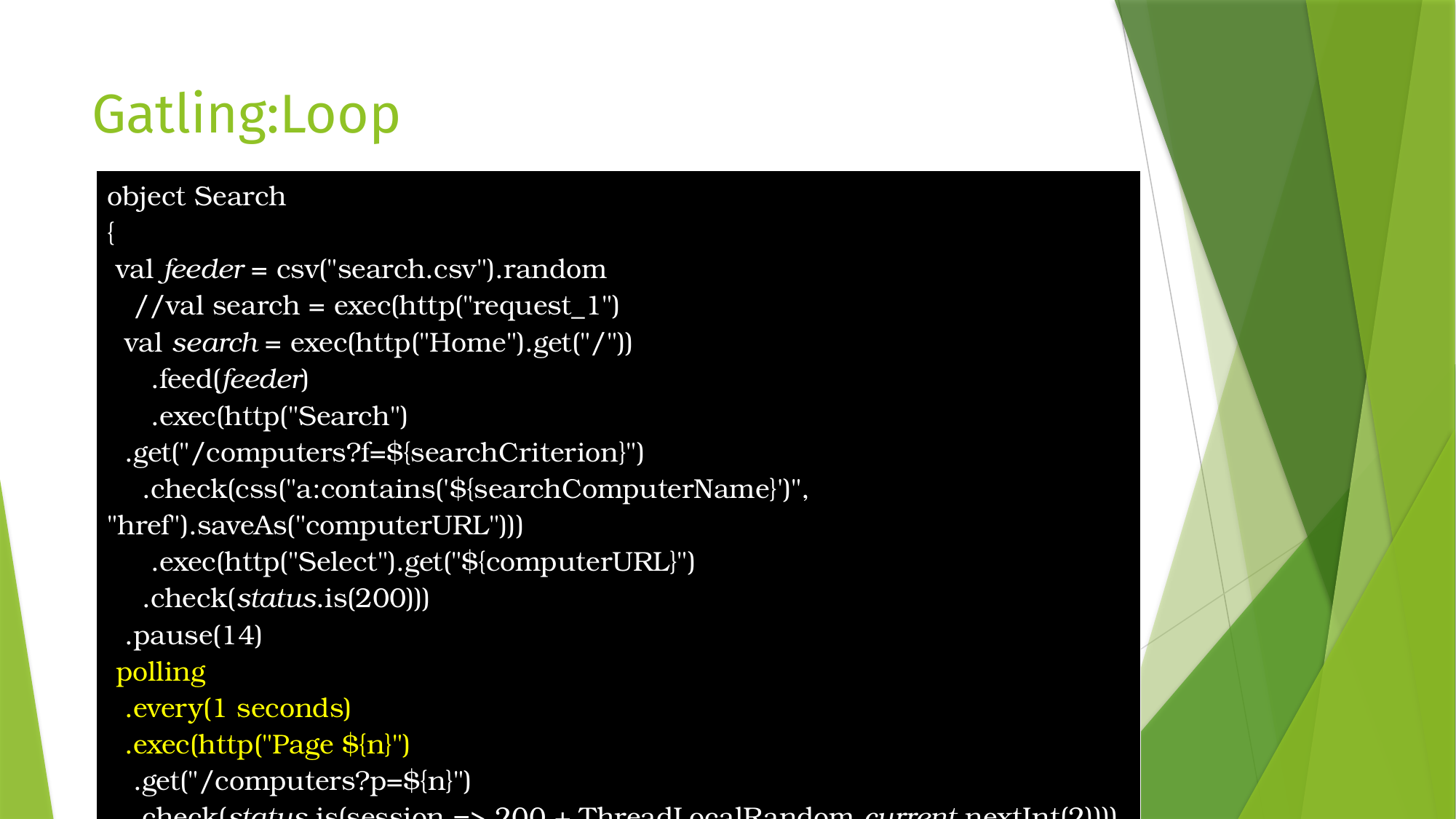

# Gatling:Loop
| object Search { val feeder = csv("search.csv").random //val search = exec(http("request\_1") val search = exec(http("Home").get("/")) .feed(feeder) .exec(http("Search") .get("/computers?f=${searchCriterion}") .check(css("a:contains('${searchComputerName}')", "href").saveAs("computerURL"))) .exec(http("Select").get("${computerURL}") .check(status.is(200))) .pause(14) polling .every(1 seconds) .exec(http("Page ${n}") .get("/computers?p=${n}") .check(status.is(session => 200 + ThreadLocalRandom.current.nextInt(2)))) } |
| --- |